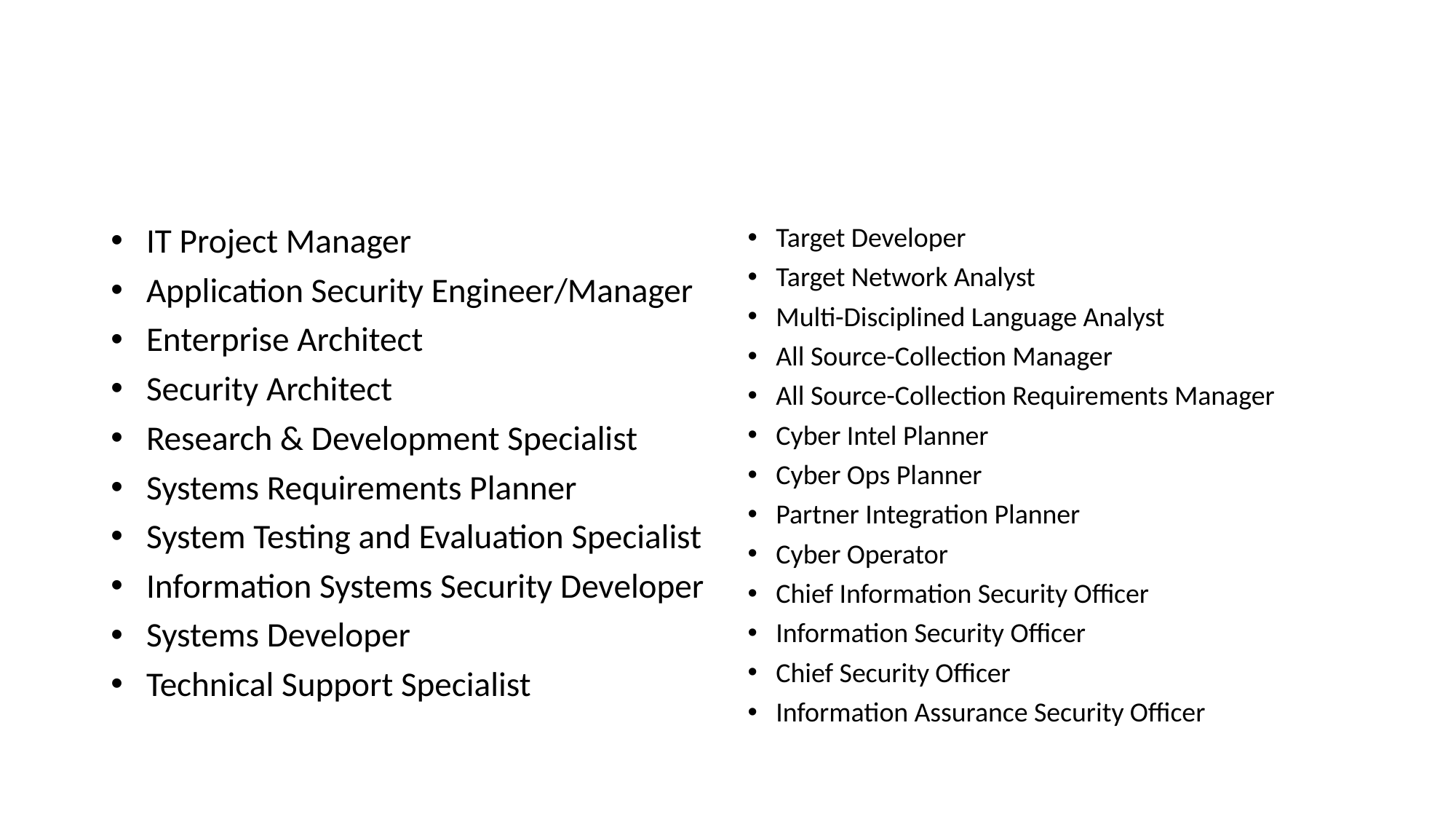

#
IT Project Manager
Application Security Engineer/Manager
Enterprise Architect
Security Architect
Research & Development Specialist
Systems Requirements Planner
System Testing and Evaluation Specialist
Information Systems Security Developer
Systems Developer
Technical Support Specialist

Target Developer
Target Network Analyst
Multi-Disciplined Language Analyst
All Source-Collection Manager
All Source-Collection Requirements Manager
Cyber Intel Planner
Cyber Ops Planner
Partner Integration Planner
Cyber Operator
Chief Information Security Officer
Information Security Officer
Chief Security Officer
Information Assurance Security Officer